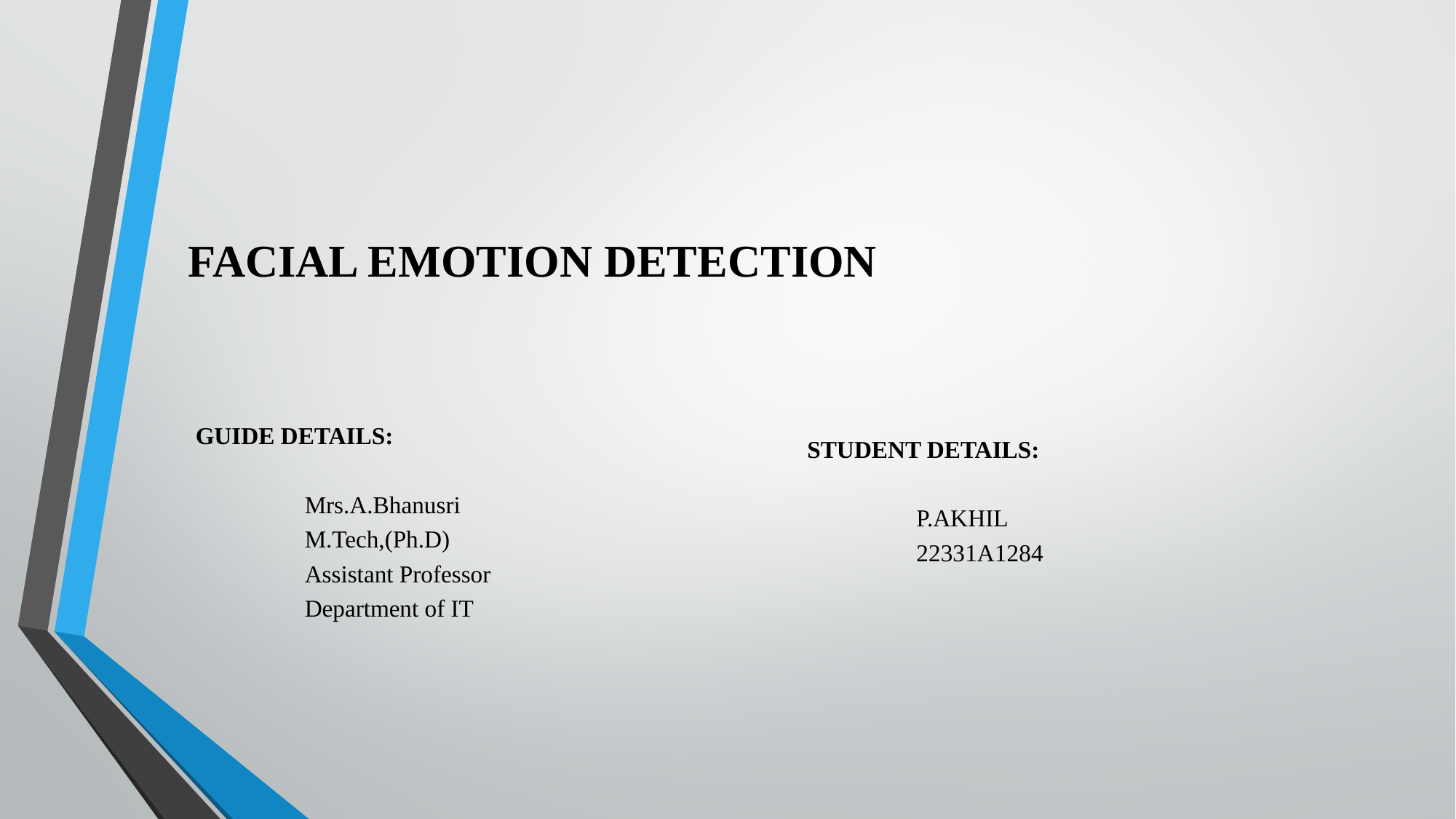

# FACIAL EMOTION DETECTION
GUIDE DETAILS:

	Mrs.A.Bhanusri
	M.Tech,(Ph.D)
	Assistant Professor
	Department of IT
STUDENT DETAILS:

	P.AKHIL
	22331A1284